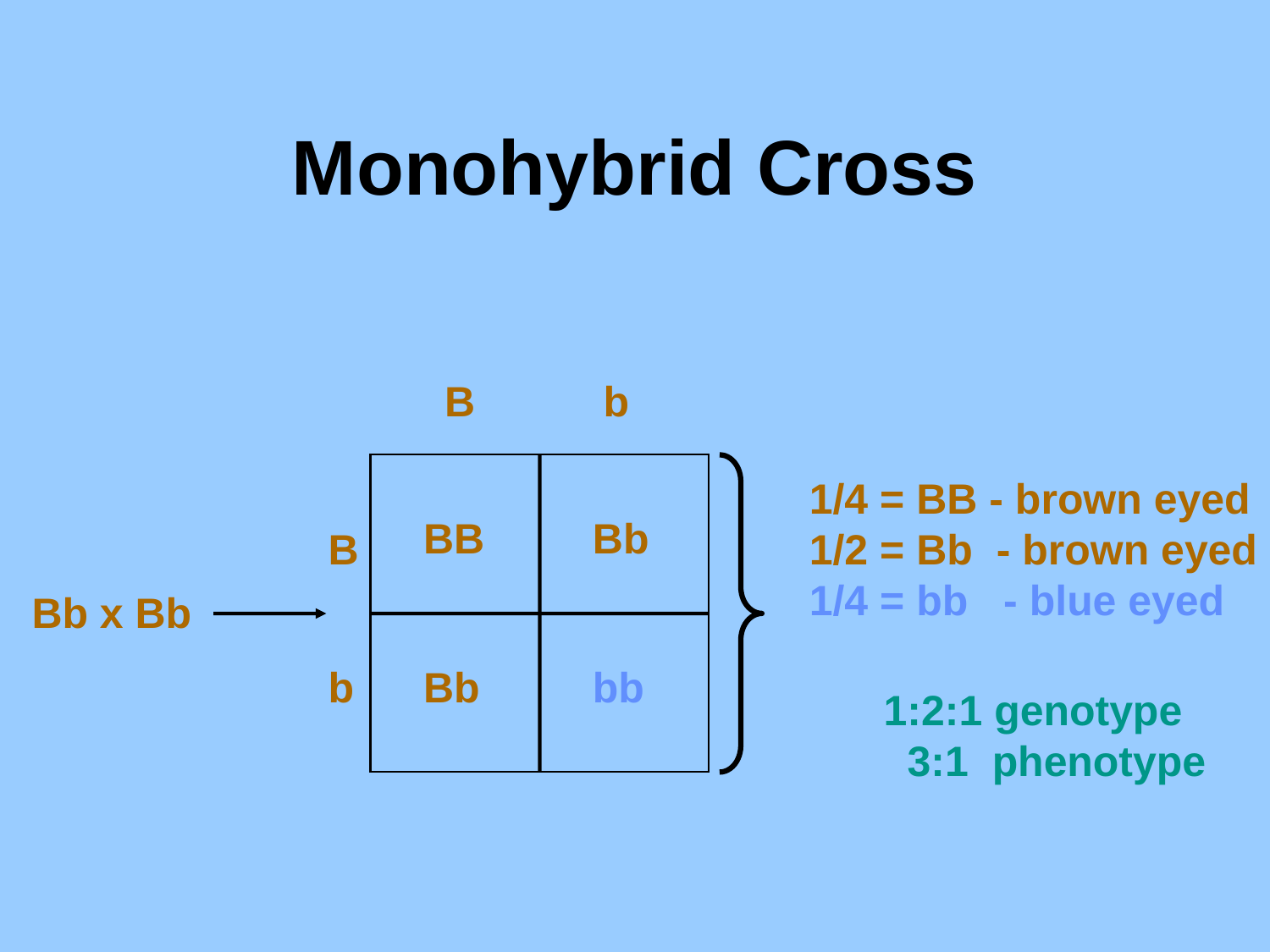

# Monohybrid Cross
B
b

B
Bb x Bb

b

1/4 = BB - brown eyed
1/2 = Bb  - brown eyed
1/4 = bb   - blue eyed
1:2:1 genotype
  3:1  phenotype
BB
Bb
Bb
bb